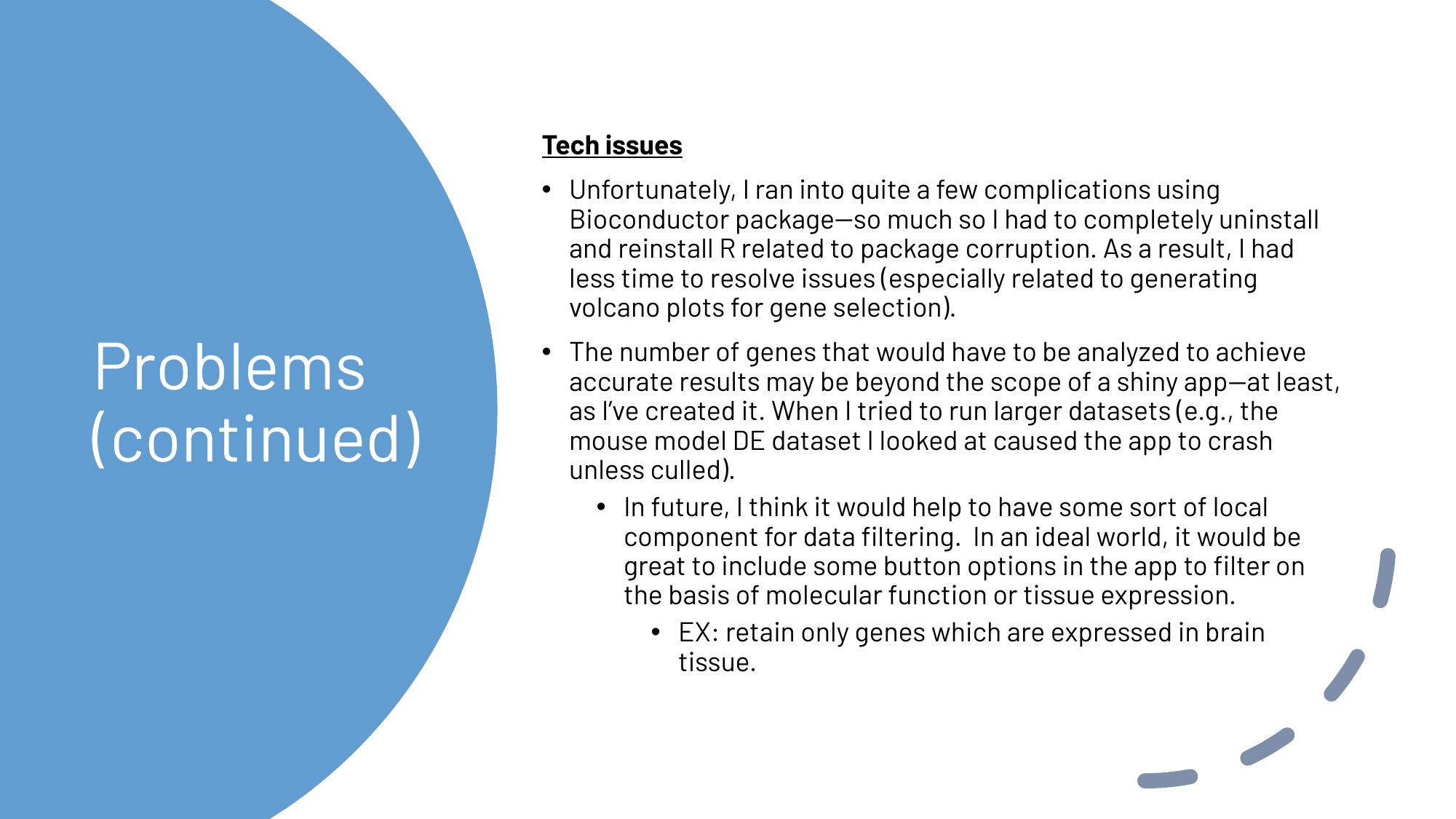

Tech issues
Unfortunately, I ran into quite a few complications using Bioconductor package--so much so I had to completely uninstall and reinstall R related to package corruption. As a result, I had less time to resolve issues (especially related to generating volcano plots for gene selection).
The number of genes that would have to be analyzed to achieve accurate results may be beyond the scope of a shiny app—at least, as I’ve created it. When I tried to run larger datasets (e.g., the mouse model DE dataset I looked at caused the app to crash unless culled).
In future, I think it would help to have some sort of local component for data filtering.  In an ideal world, it would be great to include some button options in the app to filter on the basis of molecular function or tissue expression.
EX: retain only genes which are expressed in brain tissue.
# Problems (continued)